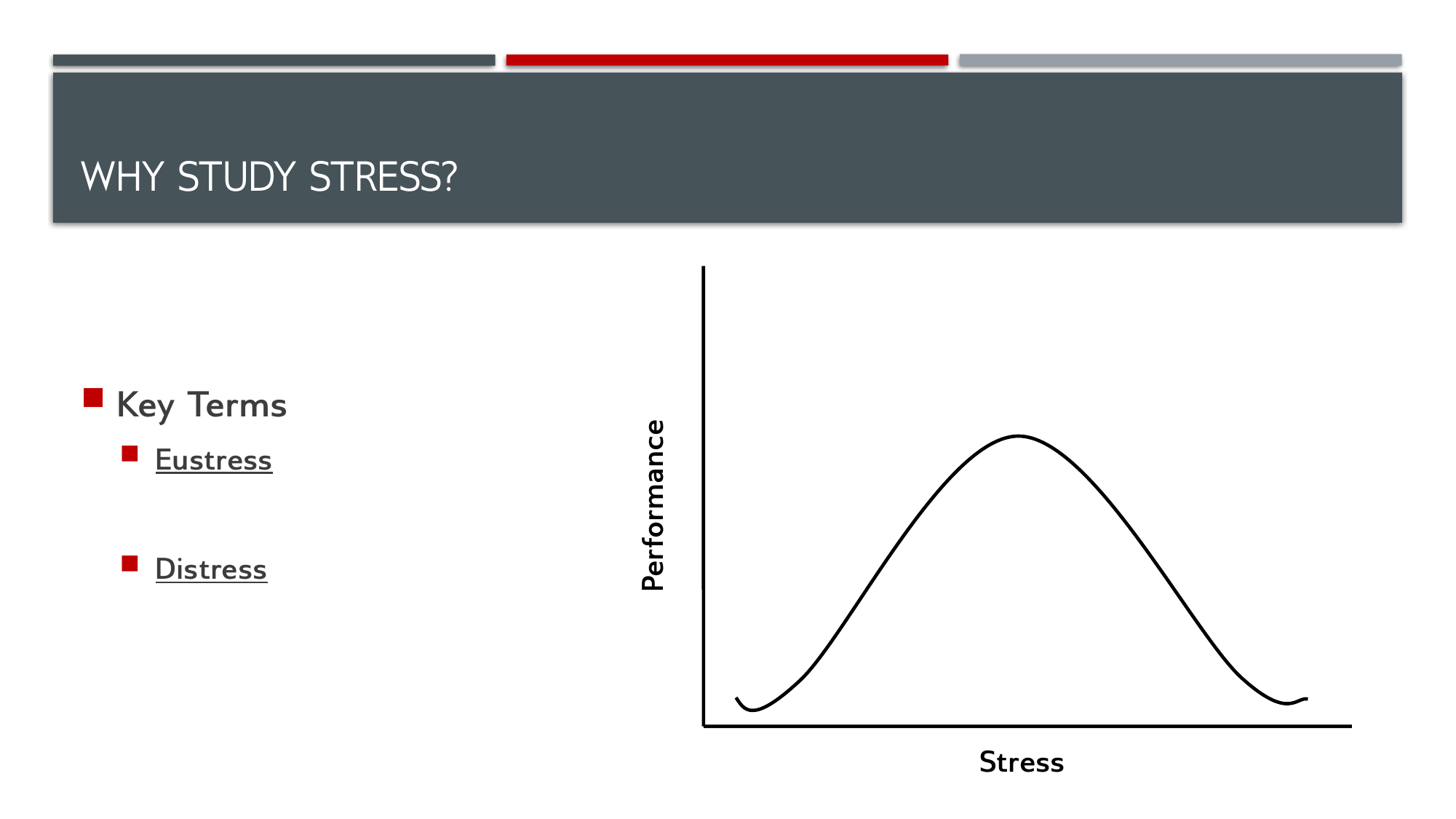

# Why study stress?
Key Terms
Eustress

Distress

Performance

Stress